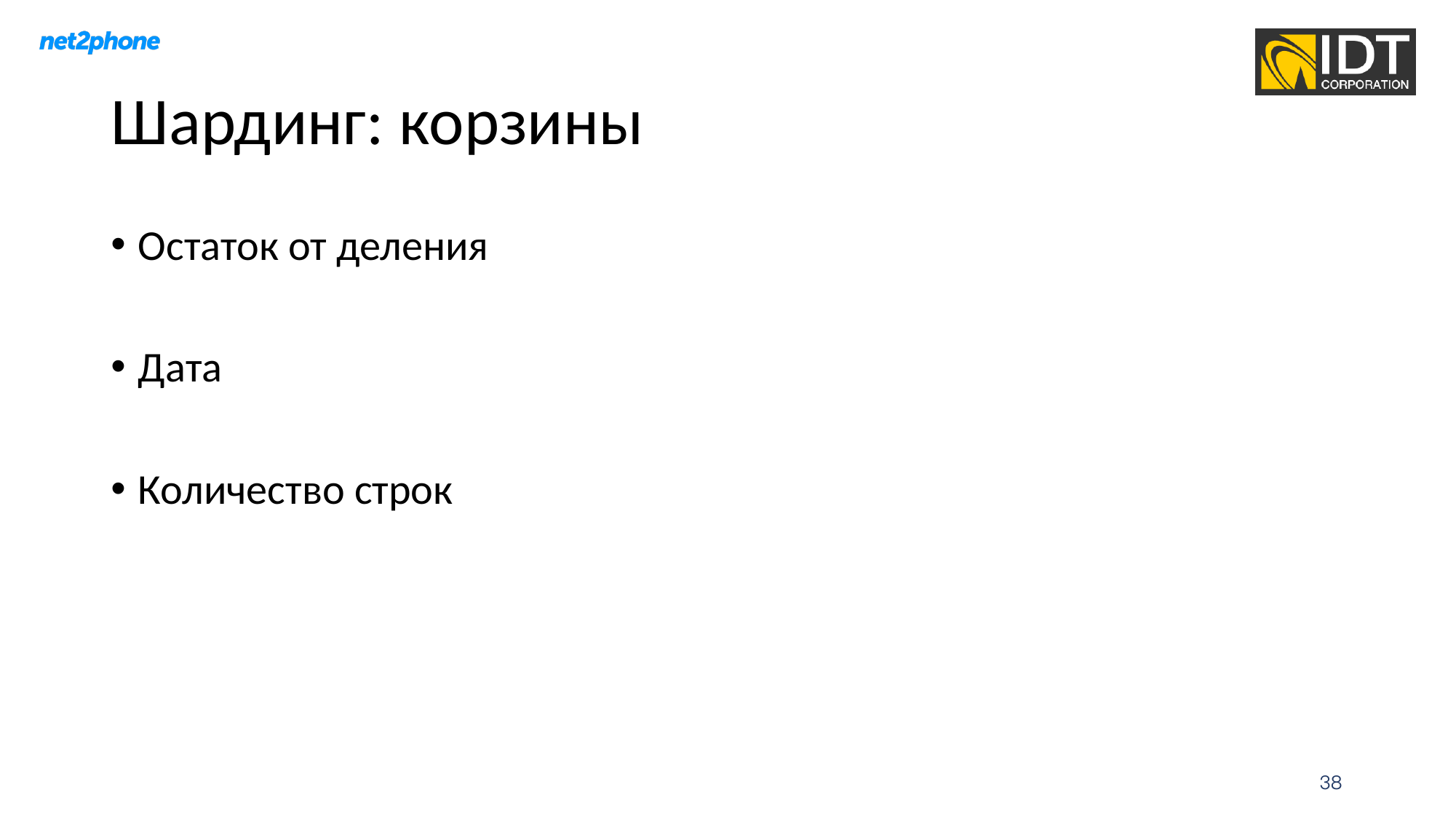

# Шардинг: корзины
Остаток от деления

Дата

Количество строк

38